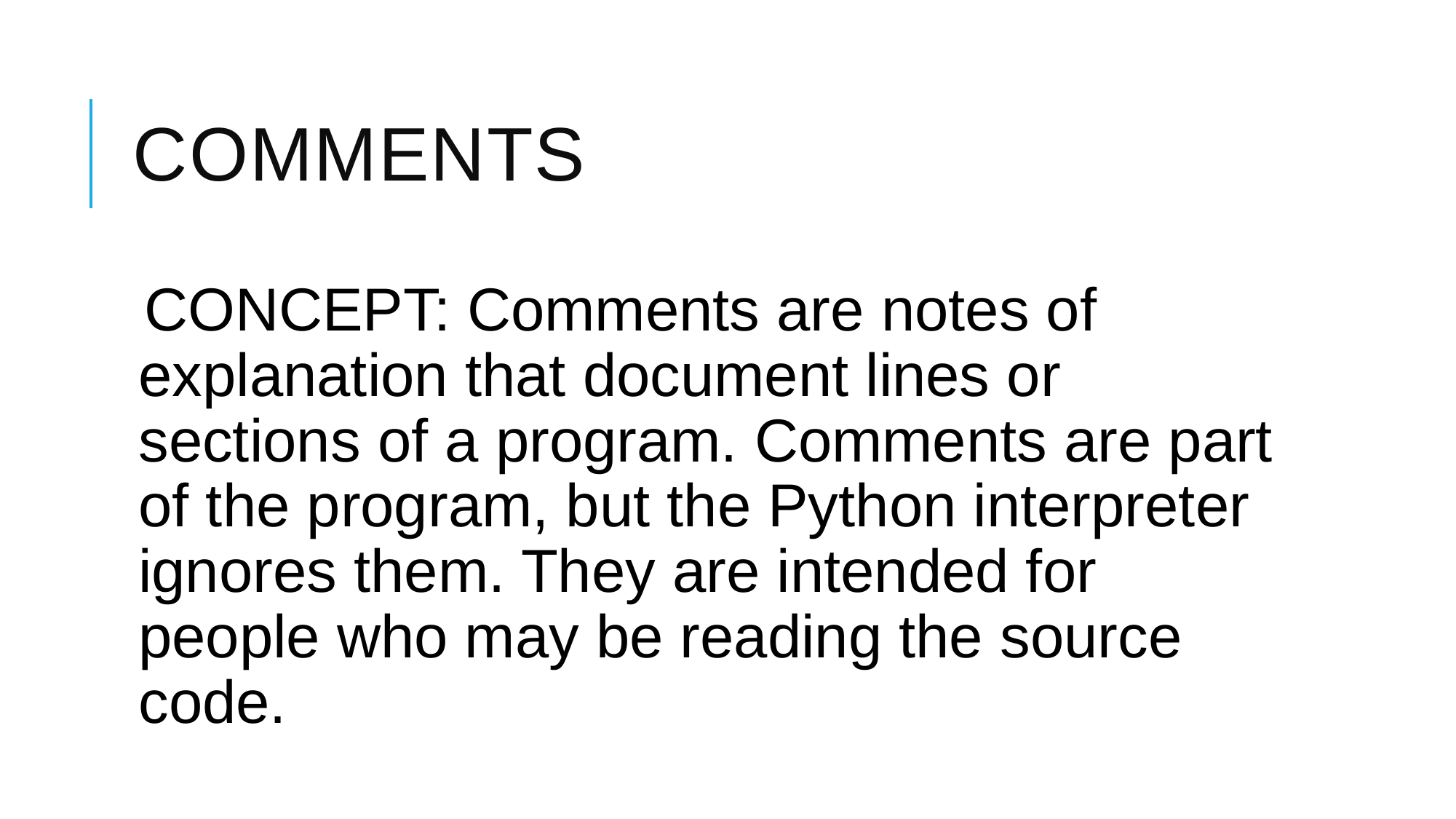

# Comments
CONCEPT: Comments are notes of explanation that document lines or sections of a program. Comments are part of the program, but the Python interpreter ignores them. They are intended for people who may be reading the source code.